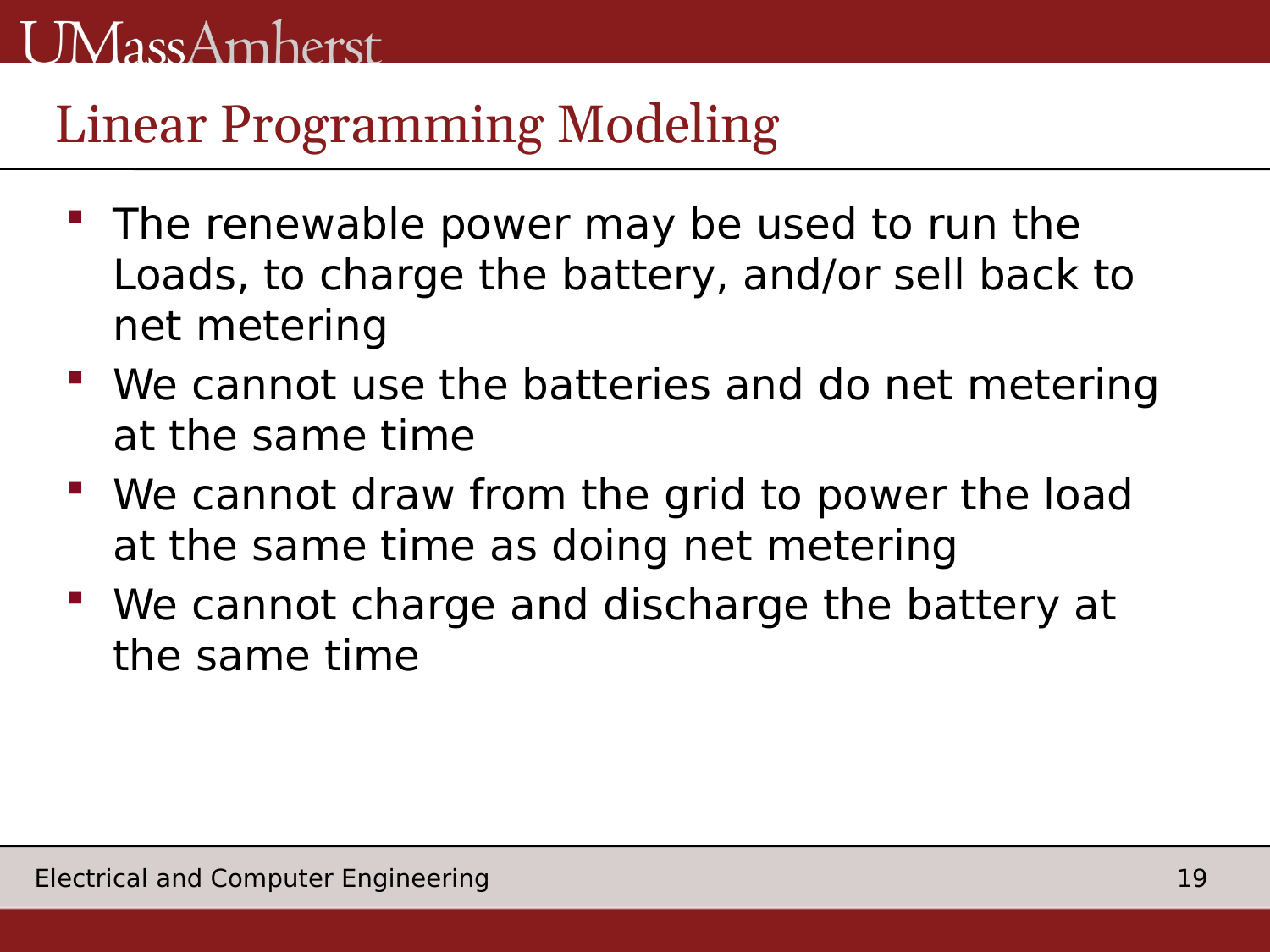

# Linear Programming Modeling
The renewable power may be used to run the Loads, to charge the battery, and/or sell back to net metering
We cannot use the batteries and do net metering at the same time
We cannot draw from the grid to power the load at the same time as doing net metering
We cannot charge and discharge the battery at the same time